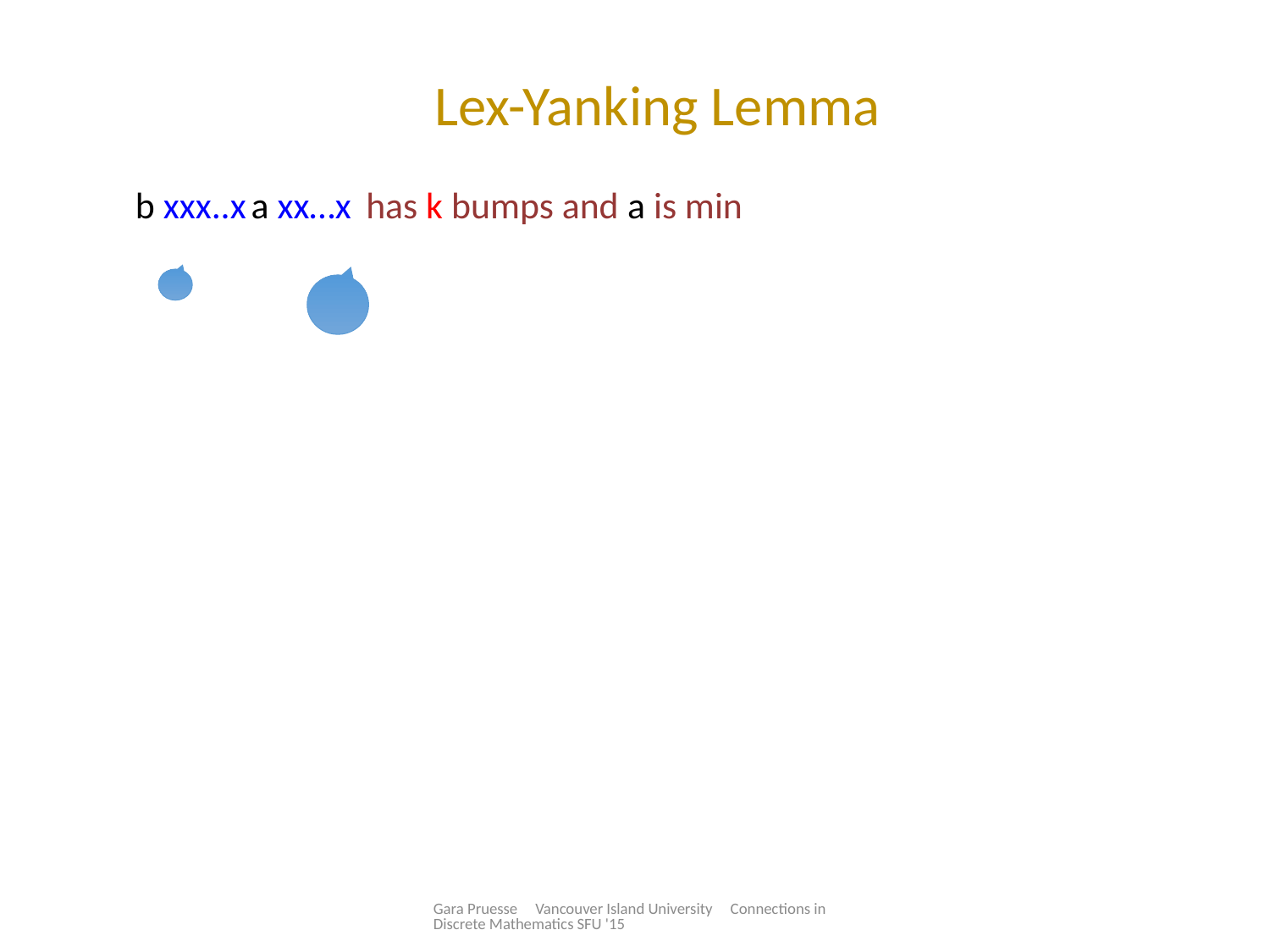

Lex-Yanking Lemma

       b xxx..x a xx…x   has k bumps and a is min

Gara Pruesse     Vancouver Island University     Connections in Discrete Mathematics SFU '15